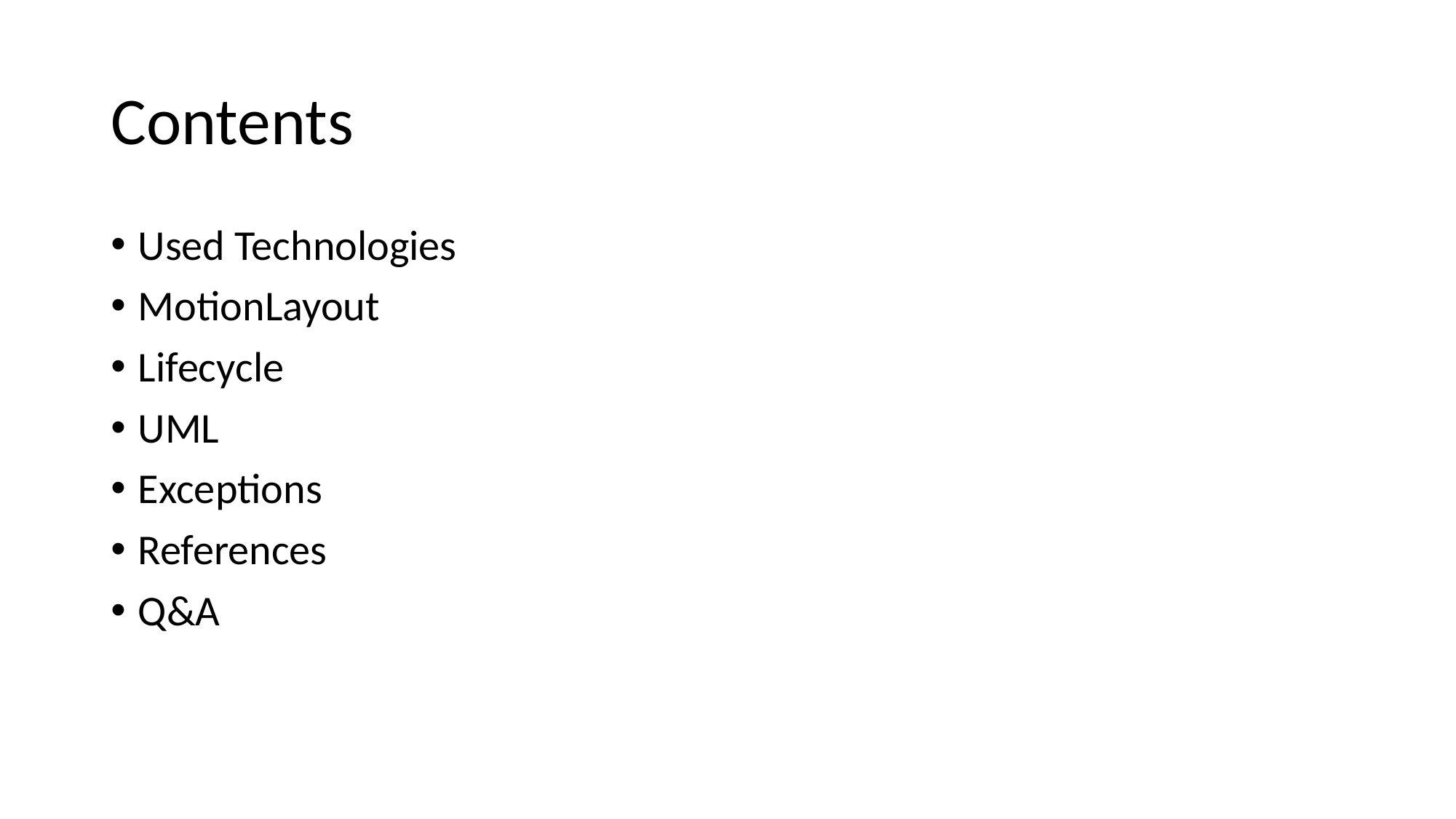

# Contents
Used Technologies
MotionLayout
Lifecycle
UML
Exceptions
References
Q&A